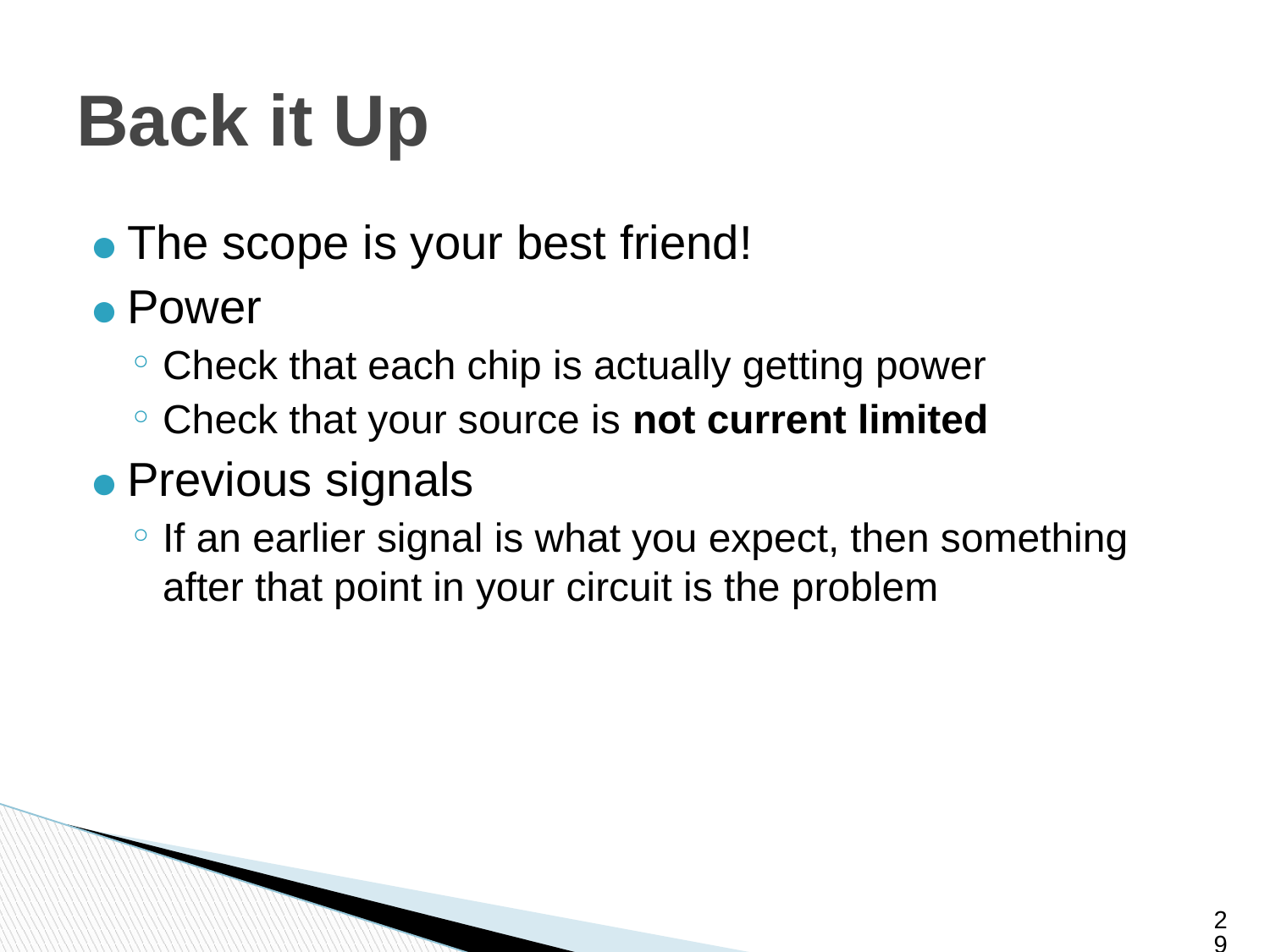

# Back it Up
The scope is your best friend!
Power
Check that each chip is actually getting power
Check that your source is not current limited
Previous signals
If an earlier signal is what you expect, then something after that point in your circuit is the problem

29